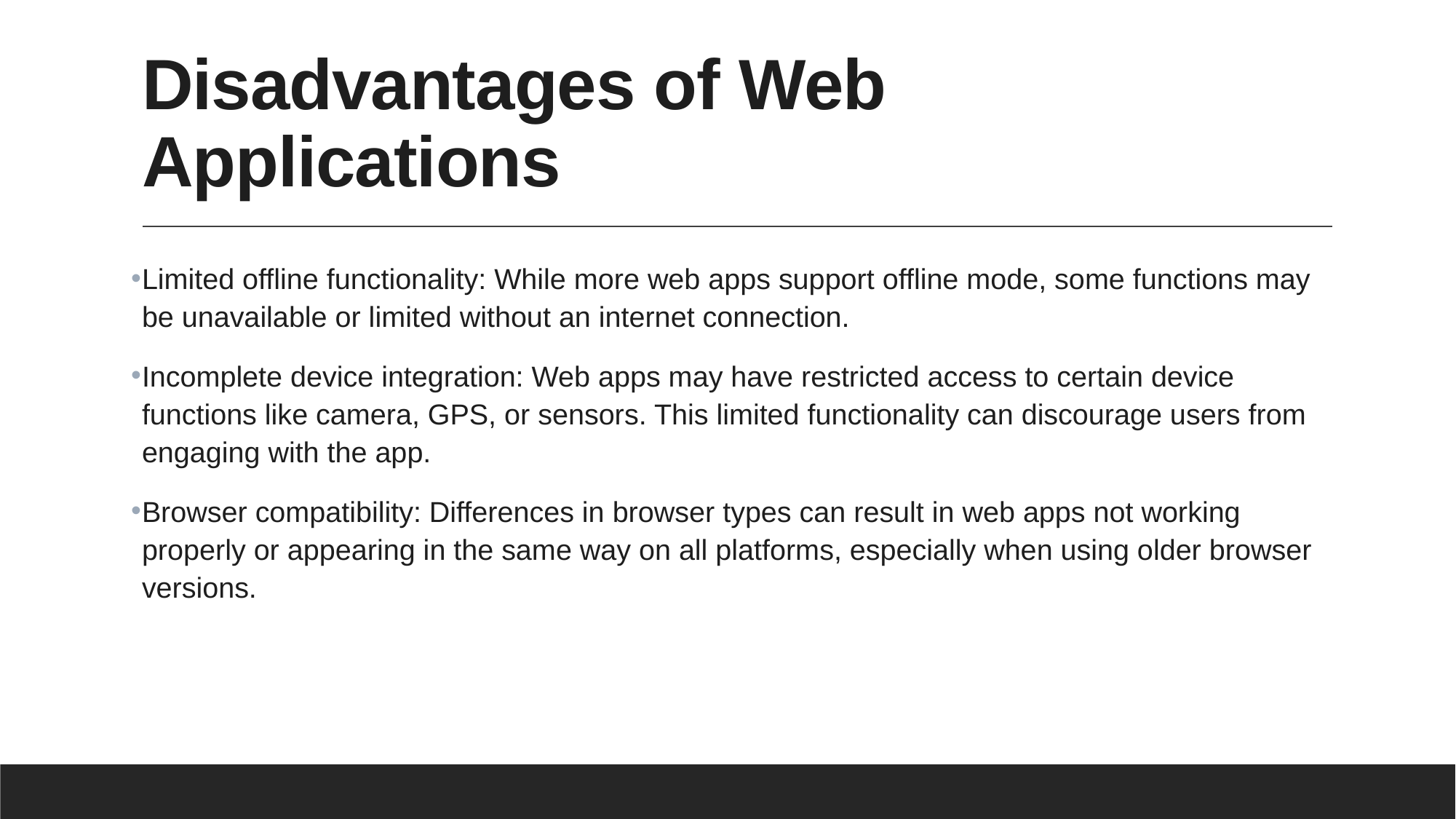

# Disadvantages of Web Applications
Limited offline functionality: While more web apps support offline mode, some functions may be unavailable or limited without an internet connection.
Incomplete device integration: Web apps may have restricted access to certain device functions like camera, GPS, or sensors. This limited functionality can discourage users from engaging with the app.
Browser compatibility: Differences in browser types can result in web apps not working properly or appearing in the same way on all platforms, especially when using older browser versions.